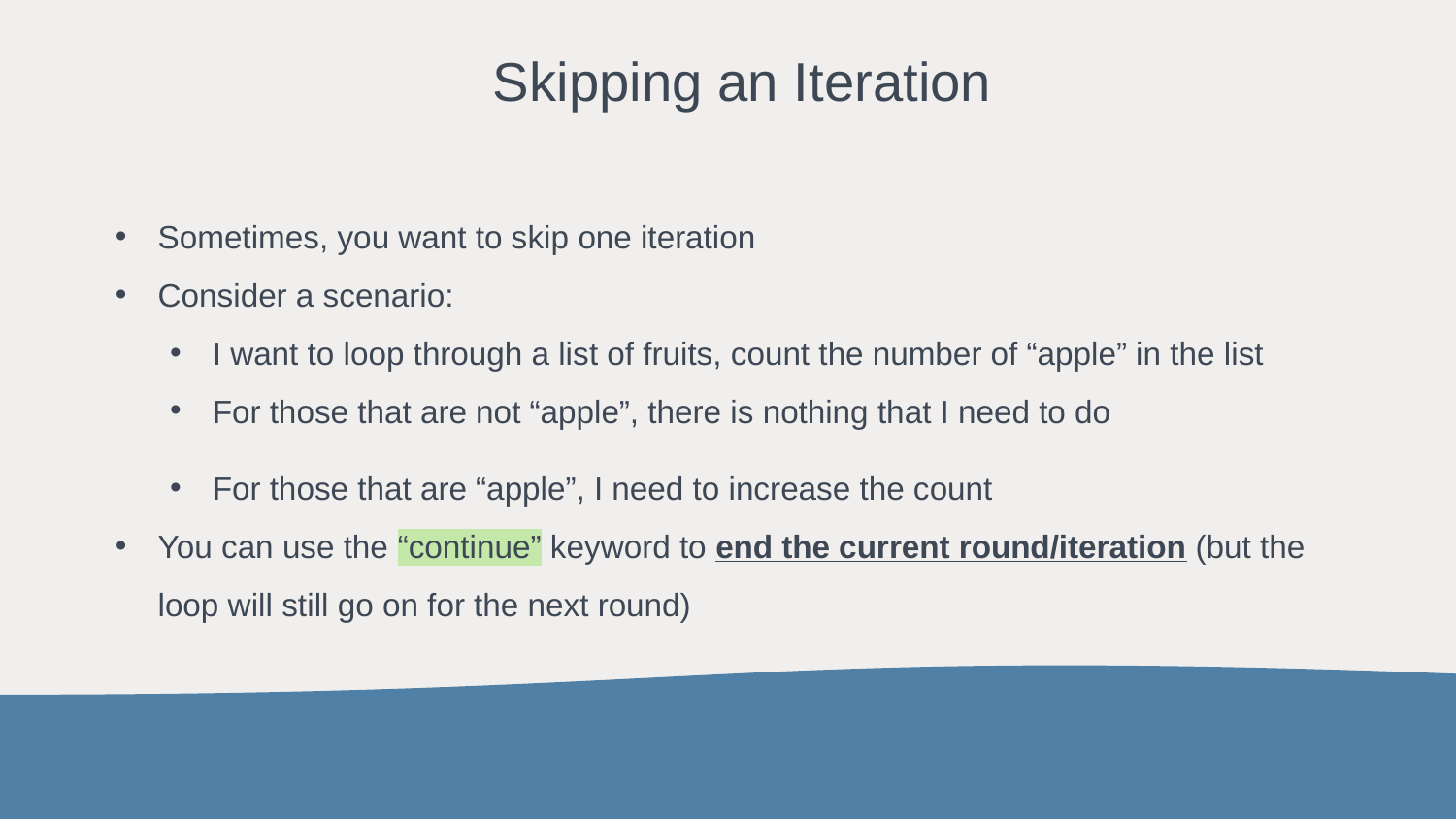

# Skipping an Iteration
Sometimes, you want to skip one iteration
Consider a scenario:
I want to loop through a list of fruits, count the number of “apple” in the list
For those that are not “apple”, there is nothing that I need to do
For those that are “apple”, I need to increase the count
You can use the “continue” keyword to end the current round/iteration (but the loop will still go on for the next round)